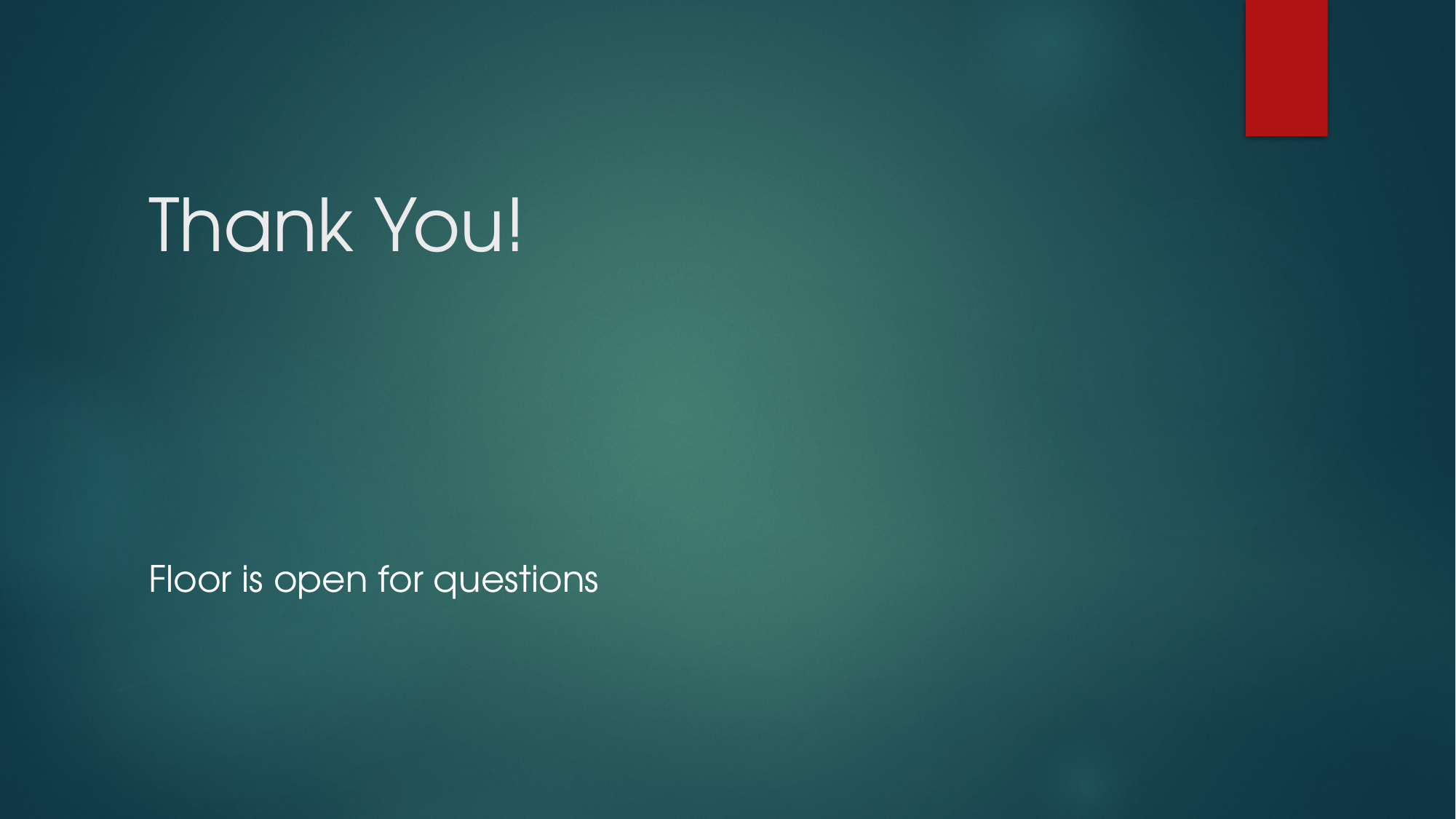

# Thank You!
Floor is open for questions